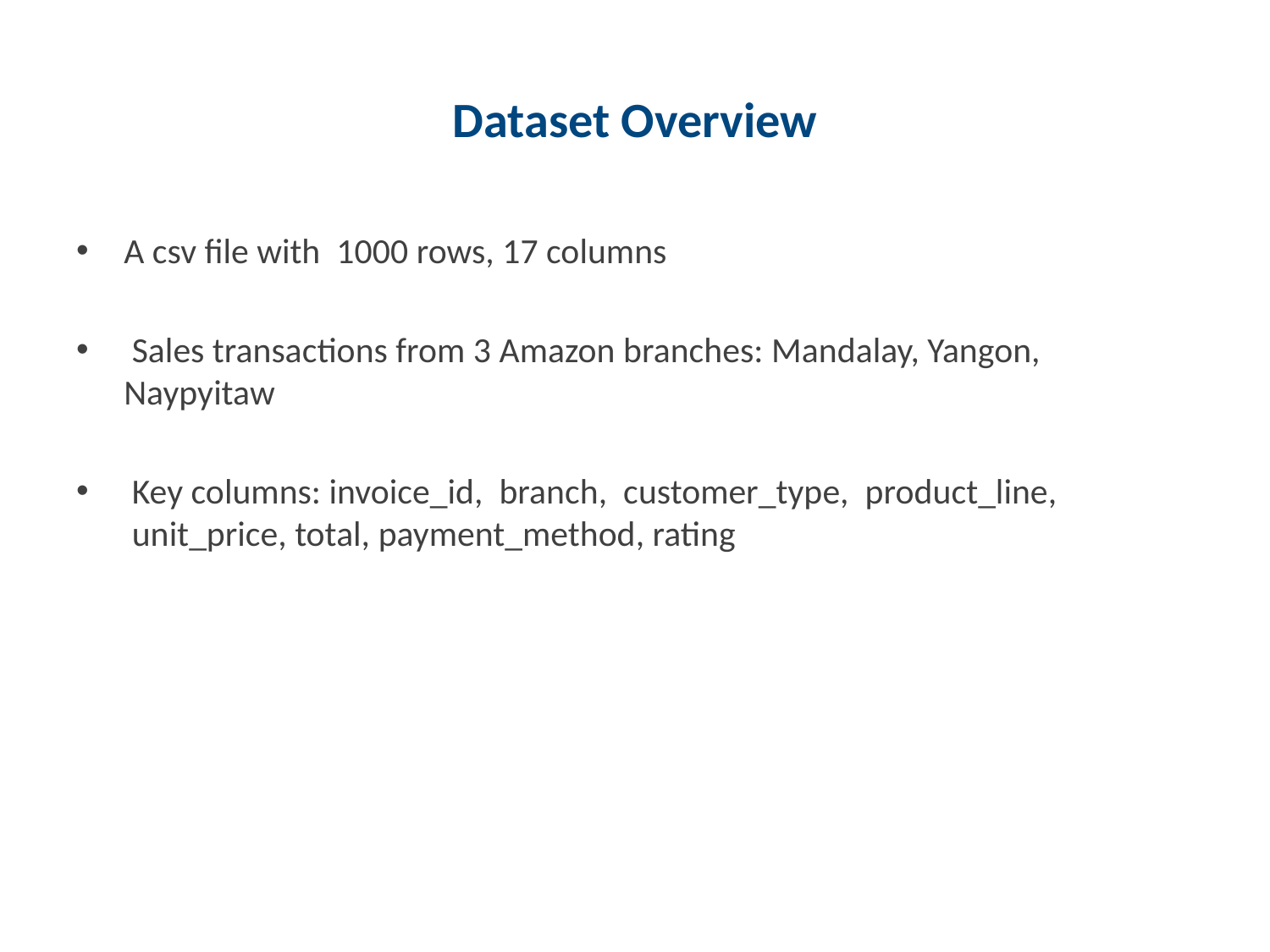

# Dataset Overview
A csv file with  1000 rows, 17 columns

 Sales transactions from 3 Amazon branches: Mandalay, Yangon, Naypyitaw

 Key columns: invoice_id,  branch,  customer_type,  product_line,                  unit_price, total, payment_method, rating